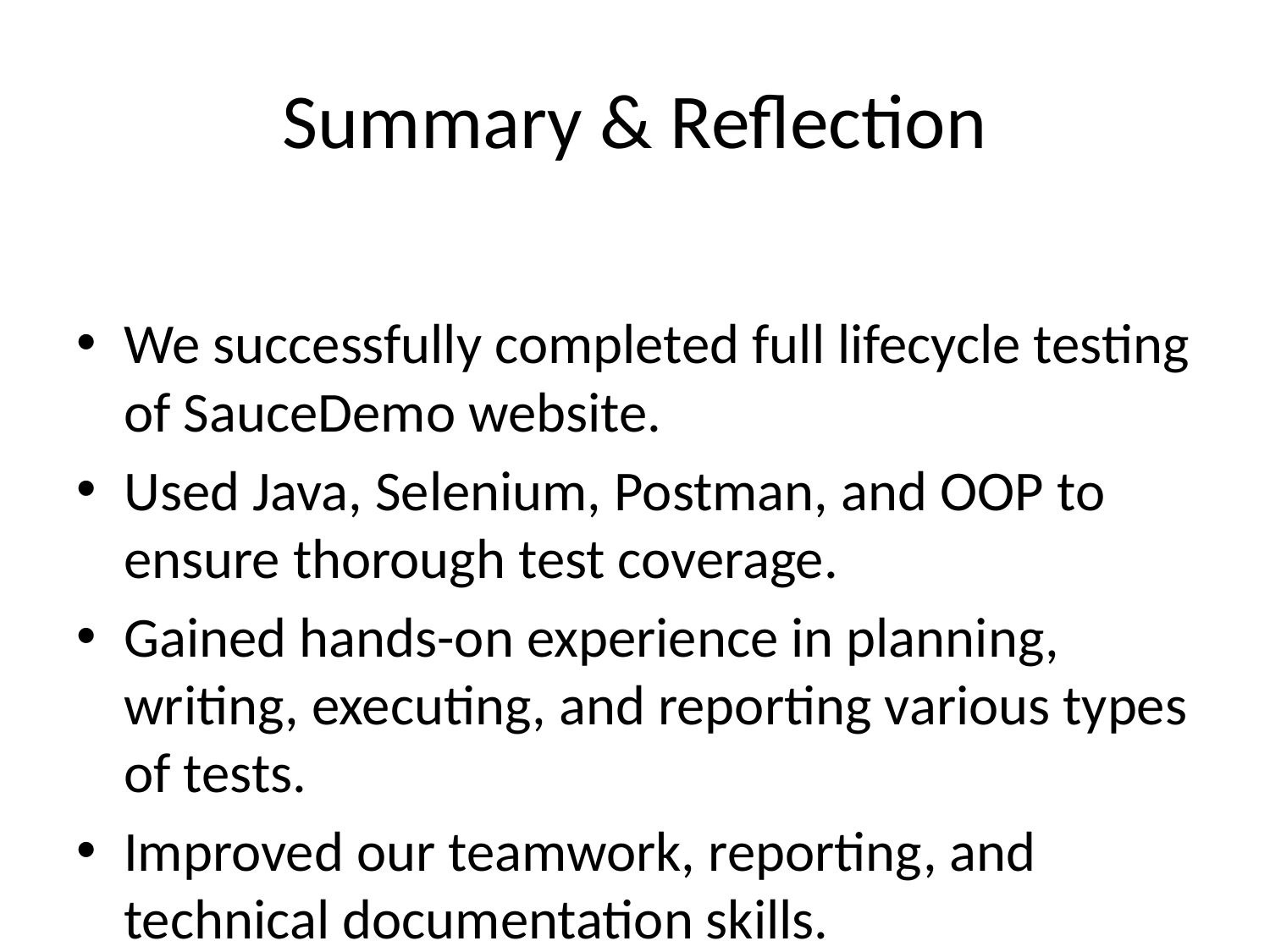

# Summary & Reflection

We successfully completed full lifecycle testing of SauceDemo website.
Used Java, Selenium, Postman, and OOP to ensure thorough test coverage.
Gained hands-on experience in planning, writing, executing, and reporting various types of tests.
Improved our teamwork, reporting, and technical documentation skills.